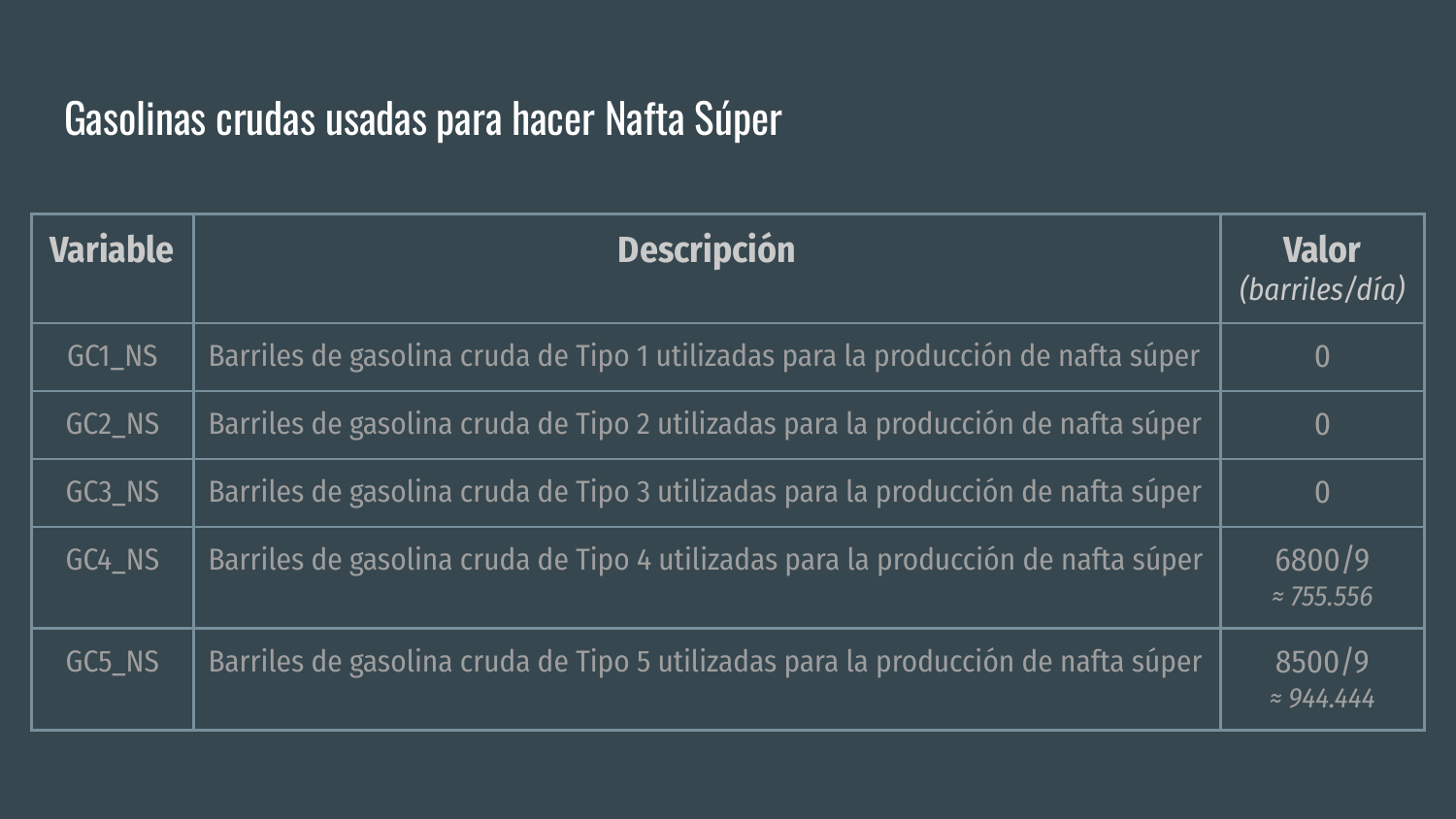

# Gasolinas crudas usadas para hacer Nafta Súper
| Variable | Descripción | Valor (barriles/día) |
| --- | --- | --- |
| GC1\_NS | Barriles de gasolina cruda de Tipo 1 utilizadas para la producción de nafta súper | 0 |
| GC2\_NS | Barriles de gasolina cruda de Tipo 2 utilizadas para la producción de nafta súper | 0 |
| GC3\_NS | Barriles de gasolina cruda de Tipo 3 utilizadas para la producción de nafta súper | 0 |
| GC4\_NS | Barriles de gasolina cruda de Tipo 4 utilizadas para la producción de nafta súper | 6800/9 ≈ 755.556 |
| GC5\_NS | Barriles de gasolina cruda de Tipo 5 utilizadas para la producción de nafta súper | 8500/9 ≈ 944.444 |